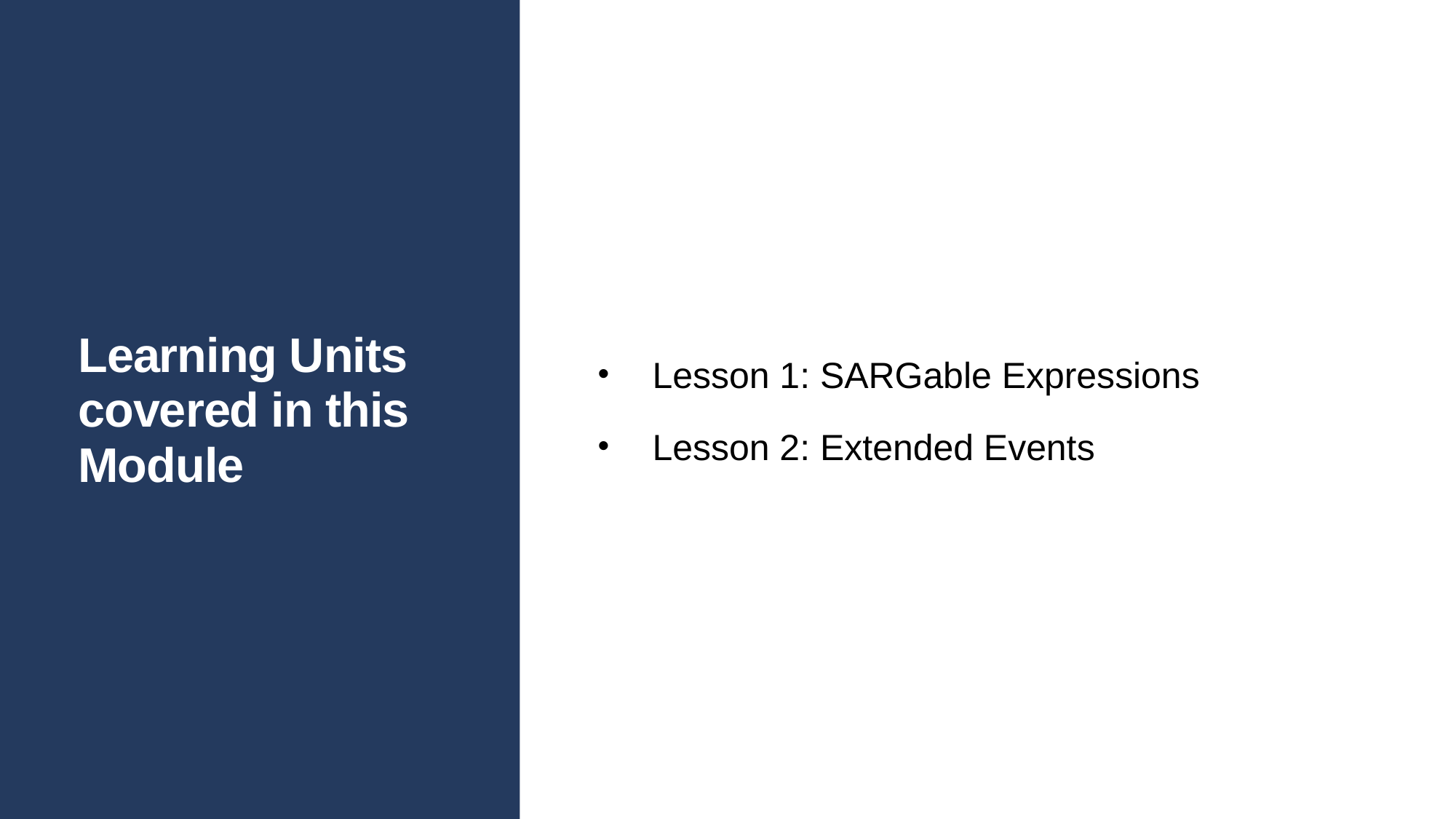

# Learning Units covered in this Module
Lesson 1: SARGable Expressions
Lesson 2: Extended Events